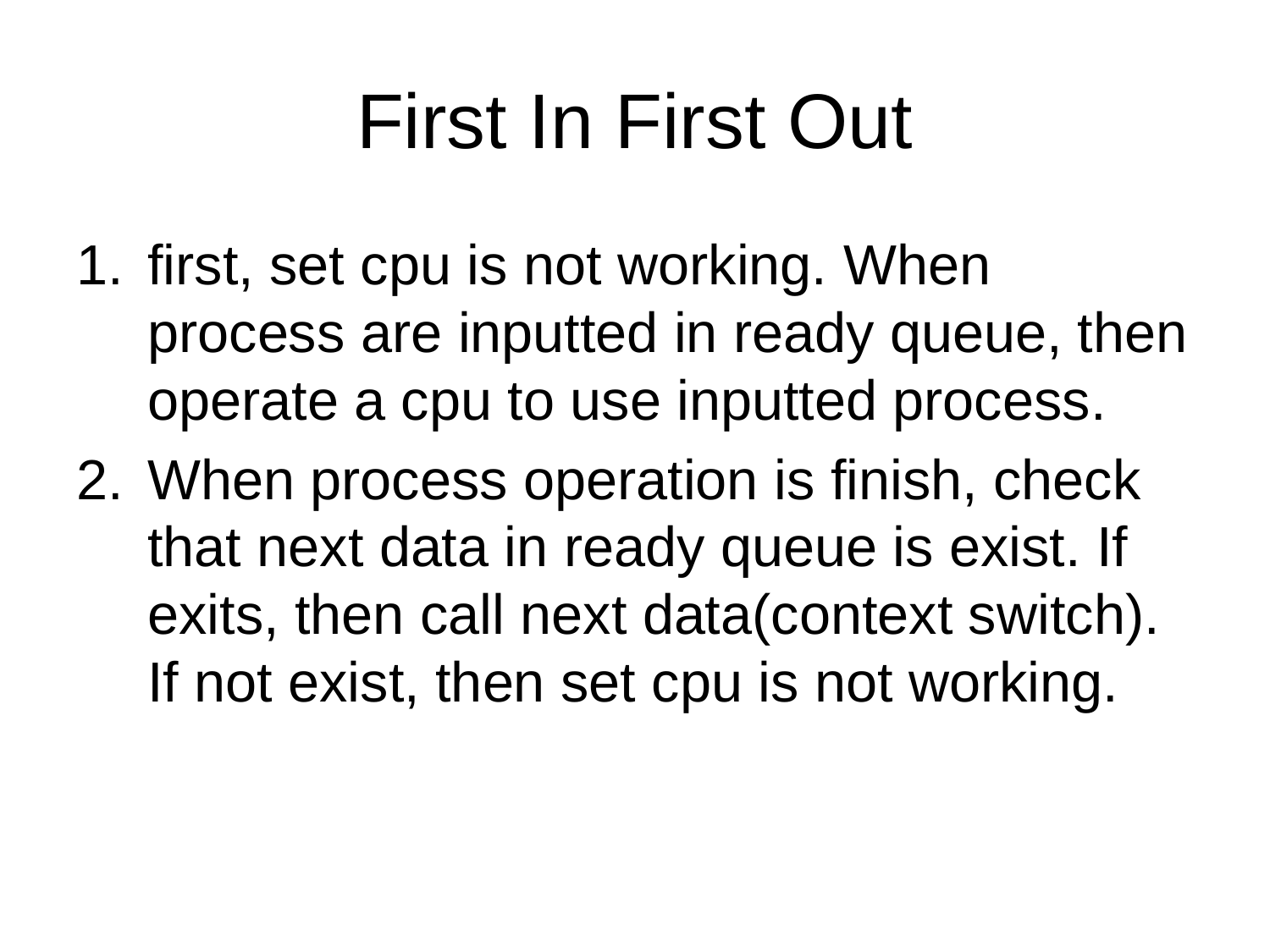

# First In First Out
first, set cpu is not working. When process are inputted in ready queue, then operate a cpu to use inputted process.
When process operation is finish, check that next data in ready queue is exist. If exits, then call next data(context switch). If not exist, then set cpu is not working.